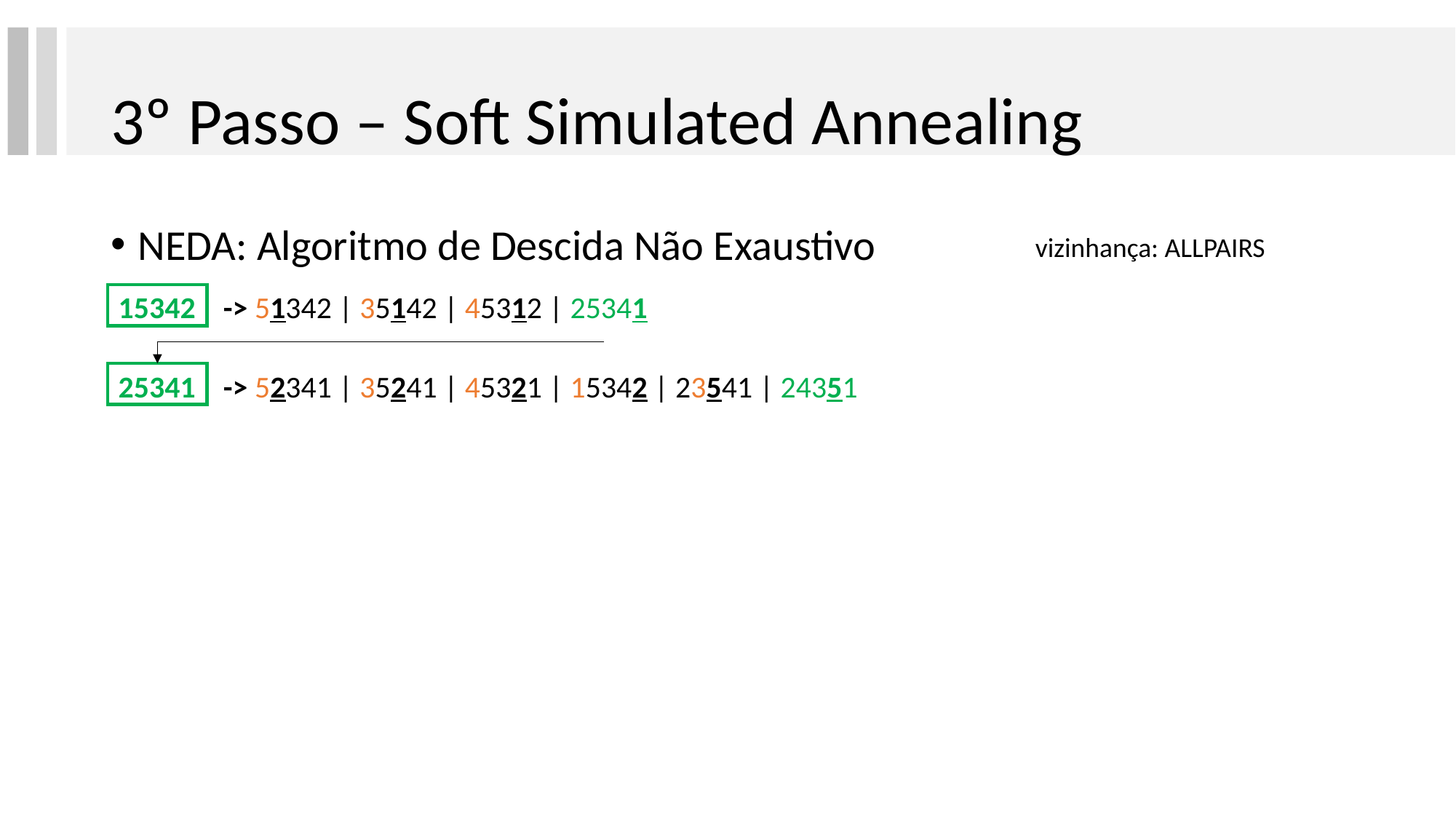

# 3º Passo – Soft Simulated Annealing
NEDA: Algoritmo de Descida Não Exaustivo

vizinhança: ALLPAIRS
15342    -> 51342 | 35142 | 45312 | 25341

25341    -> 52341 | 35241 | 45321 | 15342 | 23541 | 24351